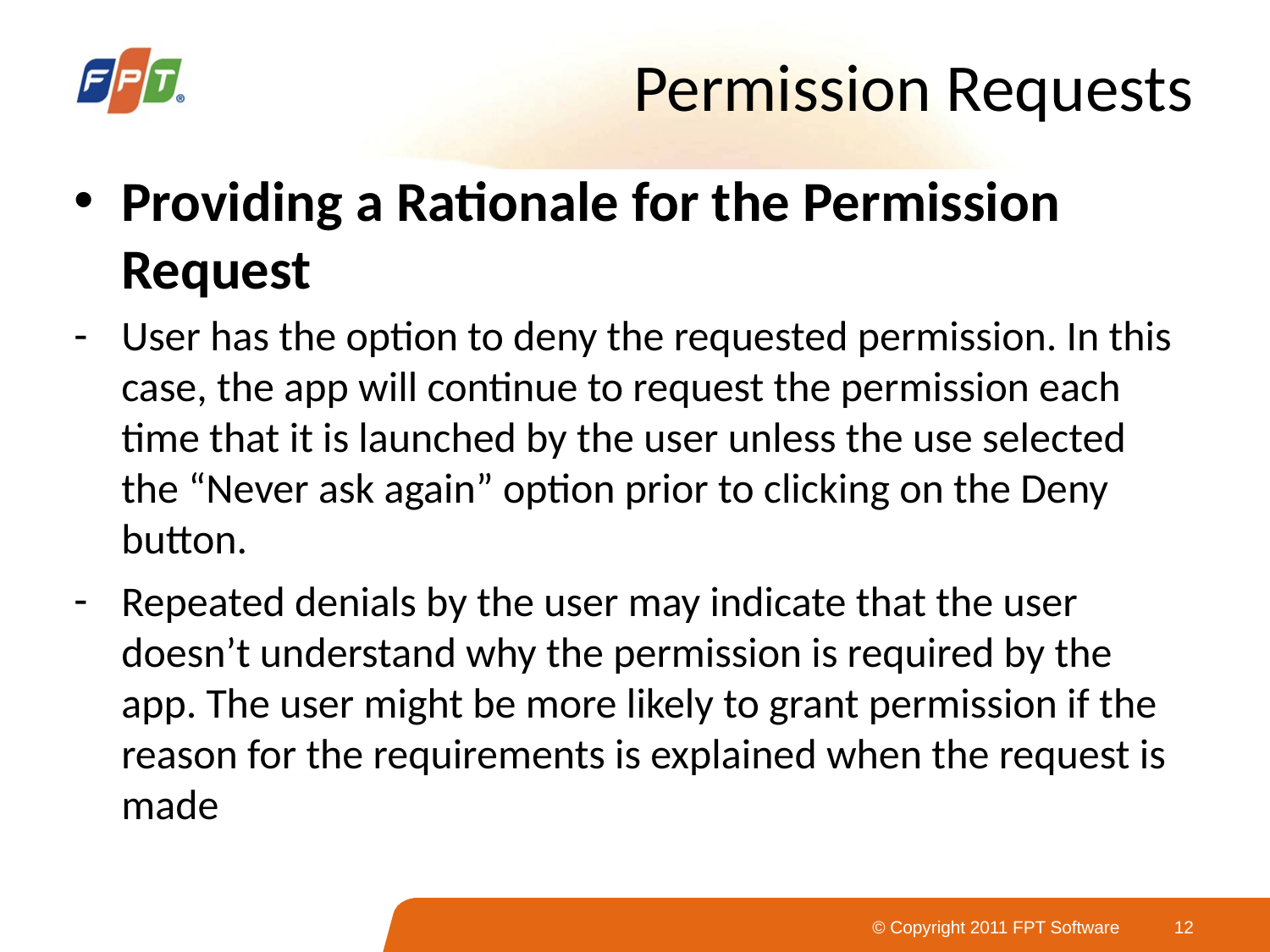

# Permission Requests
Providing a Rationale for the Permission Request
User has the option to deny the requested permission. In this case, the app will continue to request the permission each time that it is launched by the user unless the use selected the “Never ask again” option prior to clicking on the Deny button.
Repeated denials by the user may indicate that the user doesn’t understand why the permission is required by the app. The user might be more likely to grant permission if the reason for the requirements is explained when the request is made